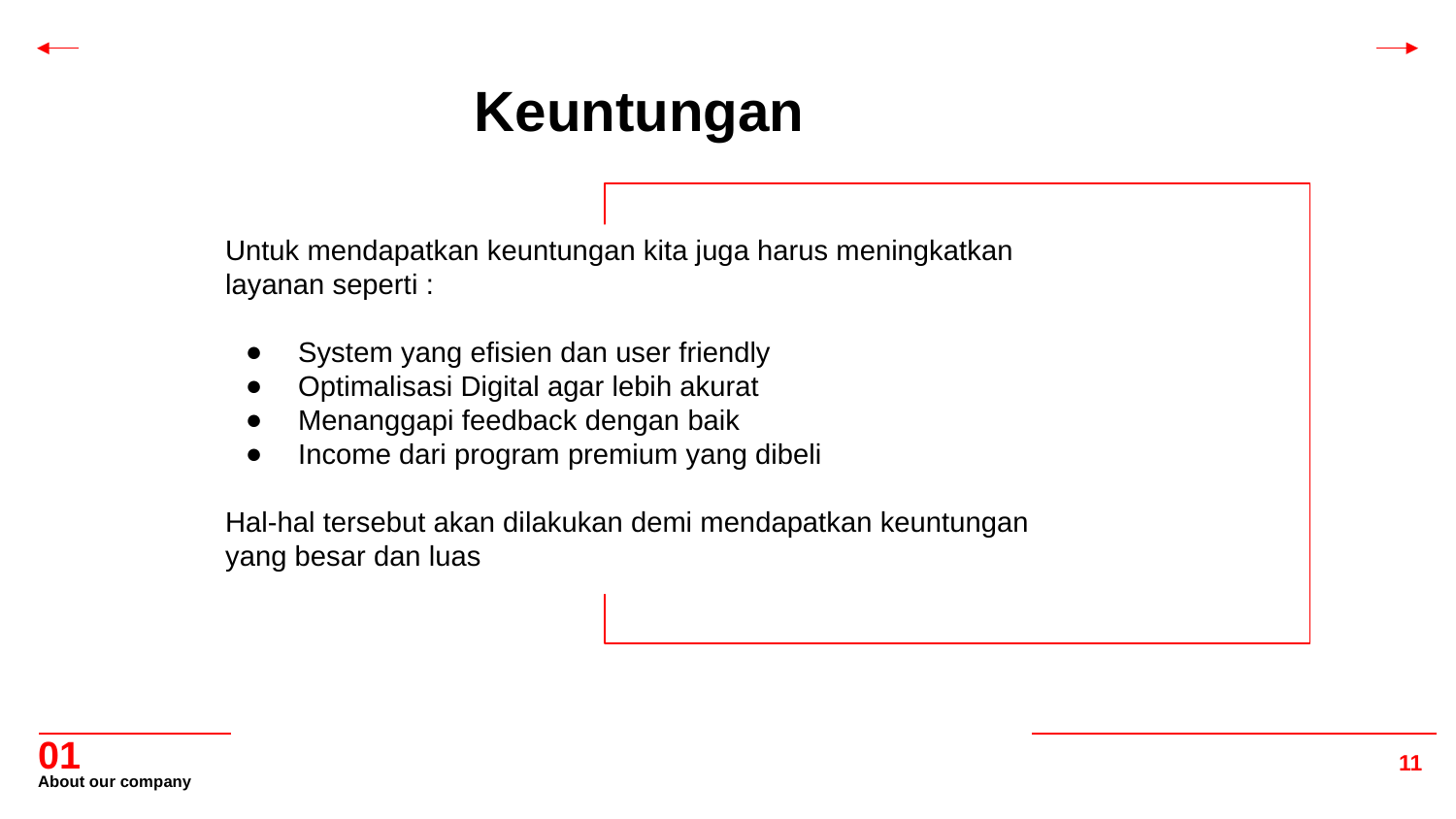

Keuntungan

Untuk mendapatkan keuntungan kita juga harus meningkatkan layanan seperti :

System yang efisien dan user friendly
Optimalisasi Digital agar lebih akurat
Menanggapi feedback dengan baik
Income dari program premium yang dibeli

Hal-hal tersebut akan dilakukan demi mendapatkan keuntungan yang besar dan luas
01
# About our company